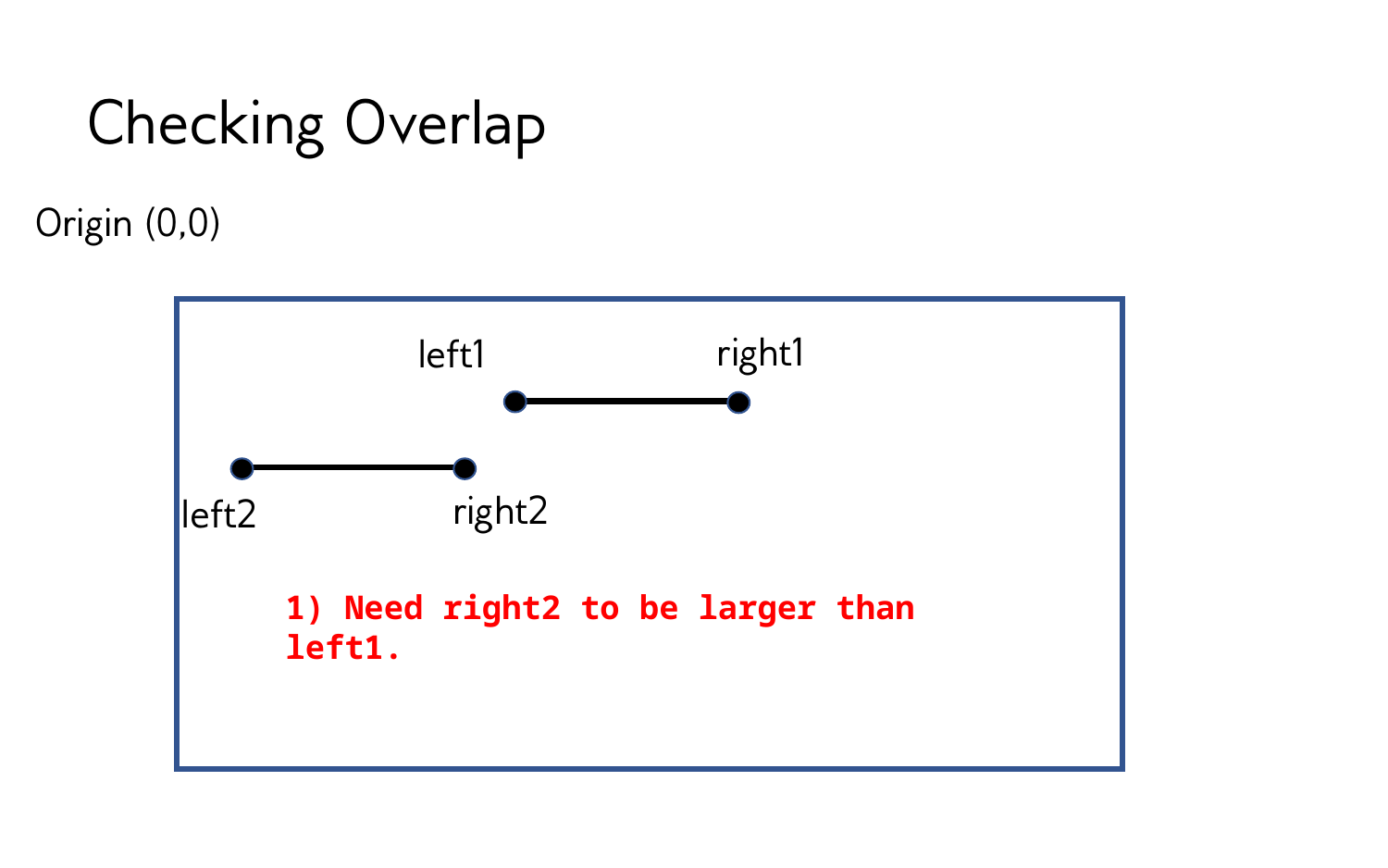

# Checking Overlap
Origin (0,0)

right1
left1

right2
left2
1) Need right2 to be larger than left1.